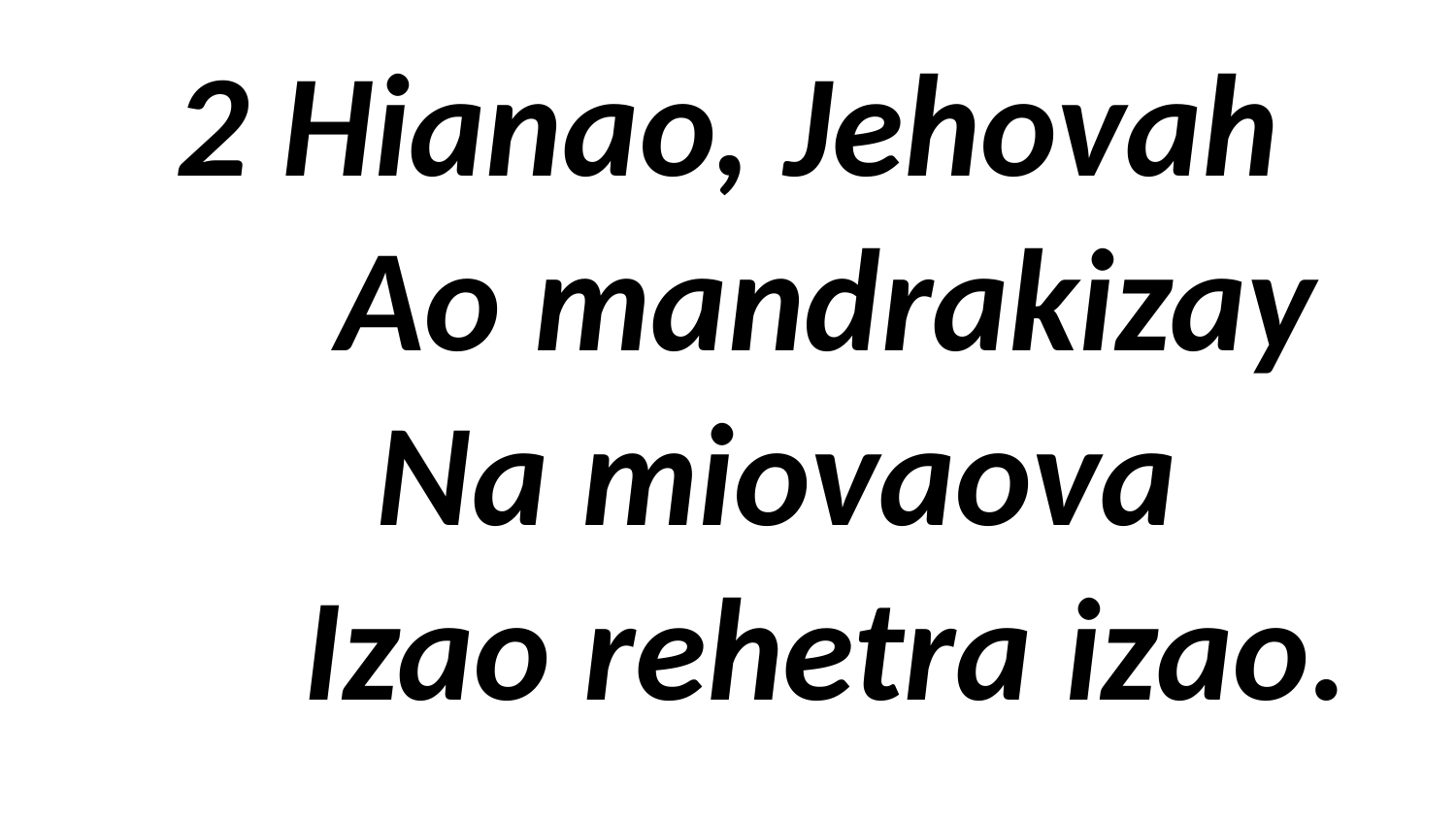

# 2 Hianao, Jehovah Ao mandrakizay Na miovaova Izao rehetra izao.